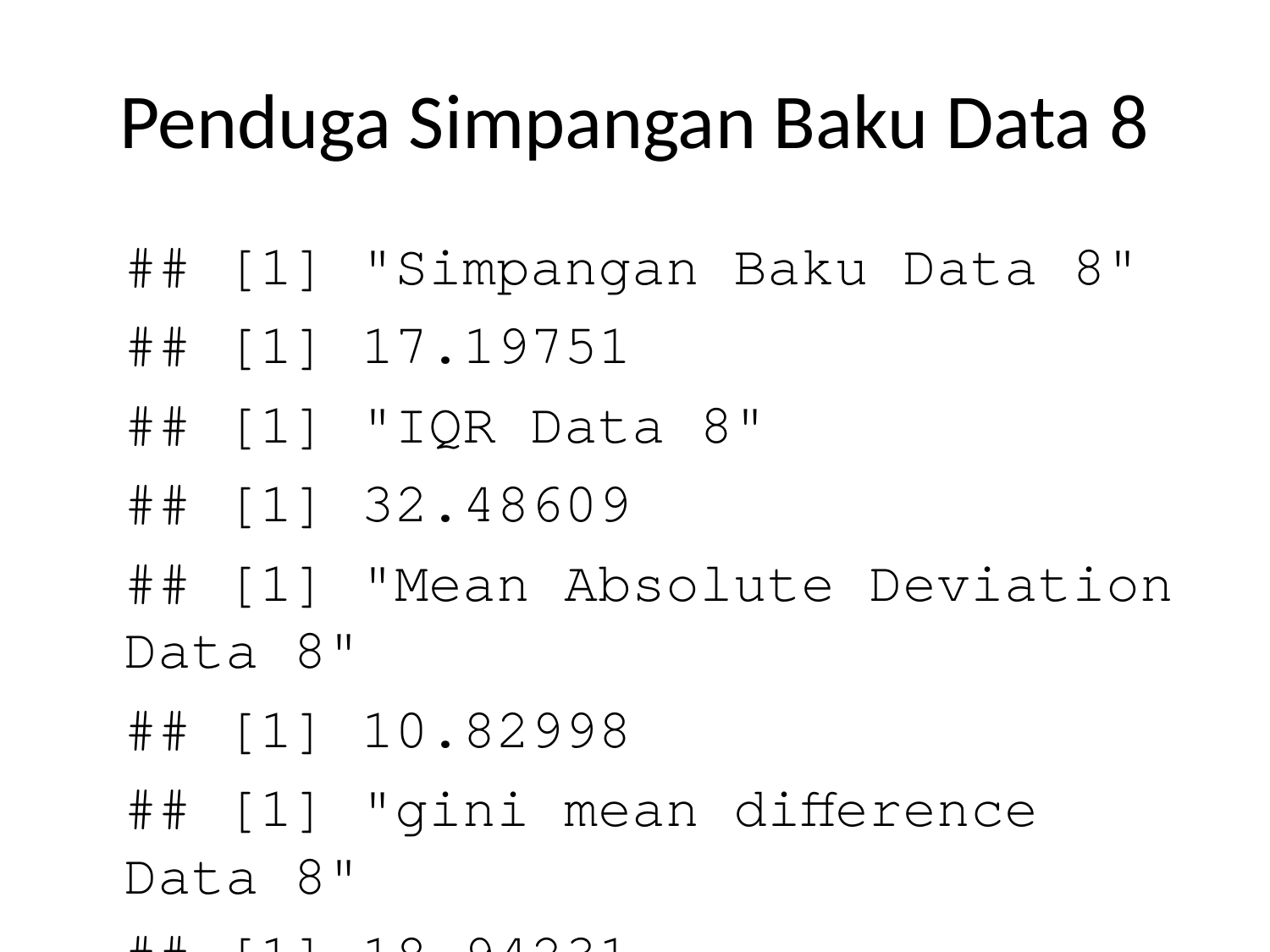

# Penduga Simpangan Baku Data 8
## [1] "Simpangan Baku Data 8"
## [1] 17.19751
## [1] "IQR Data 8"
## [1] 32.48609
## [1] "Mean Absolute Deviation Data 8"
## [1] 10.82998
## [1] "gini mean difference Data 8"
## [1] 18.94231